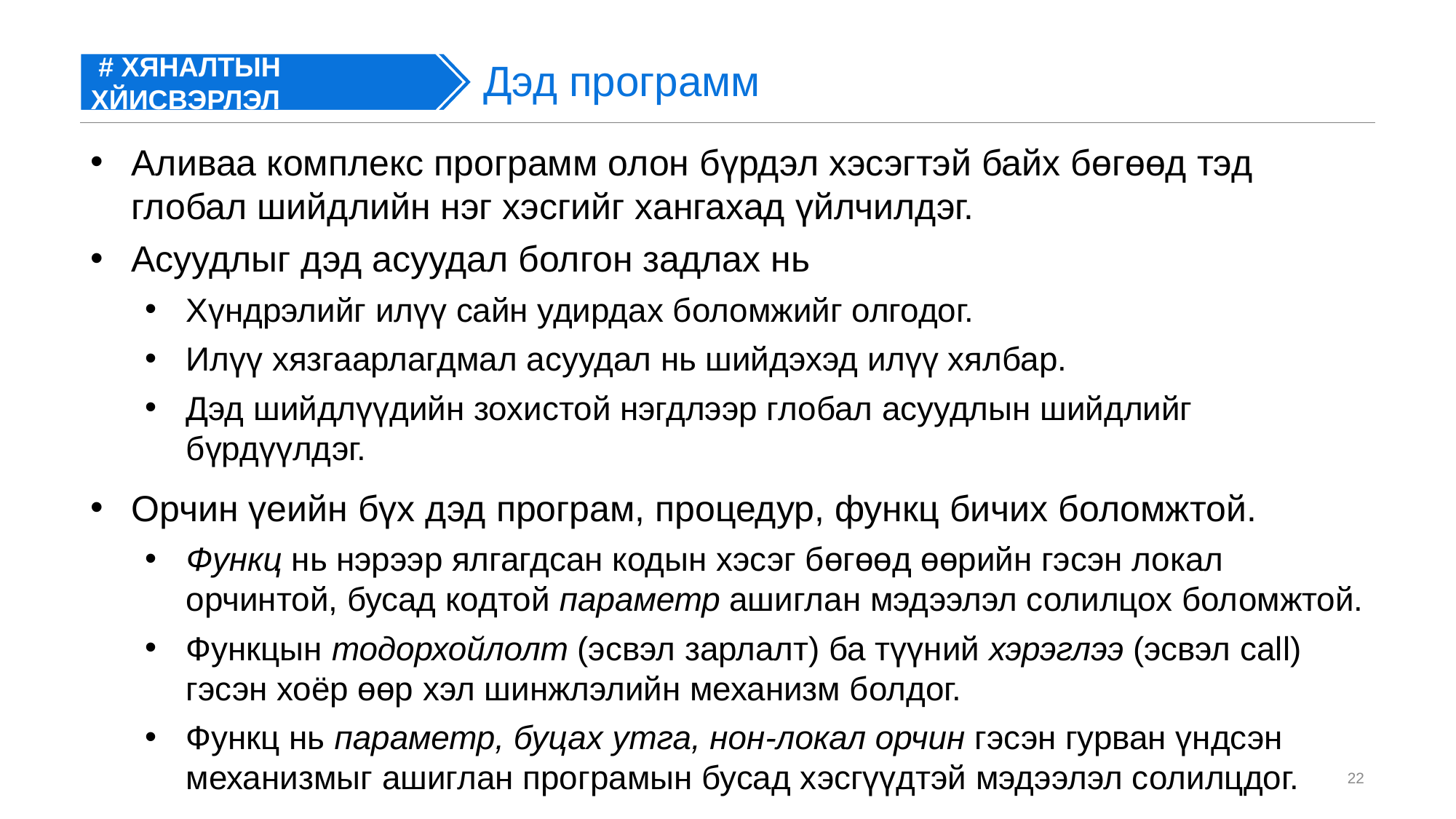

# ХЯНАЛТЫН ХЙИСВЭРЛЭЛ
#
Дэд программ
Аливаа комплекс программ олон бүрдэл хэсэгтэй байх бөгөөд тэд глобал шийдлийн нэг хэсгийг хангахад үйлчилдэг.
Асуудлыг дэд асуудал болгон задлах нь
Хүндрэлийг илүү сайн удирдах боломжийг олгодог.
Илүү хязгаарлагдмал асуудал нь шийдэхэд илүү хялбар.
Дэд шийдлүүдийн зохистой нэгдлээр глобал асуудлын шийдлийг бүрдүүлдэг.
Орчин үеийн бүх дэд програм, процедур, функц бичих боломжтой.
Функц нь нэрээр ялгагдсан кодын хэсэг бөгөөд өөрийн гэсэн локал орчинтой, бусад кодтой параметр ашиглан мэдээлэл солилцох боломжтой.
Функцын тодорхойлолт (эсвэл зарлалт) ба түүний хэрэглээ (эсвэл call) гэсэн хоёр өөр хэл шинжлэлийн механизм болдог.
Функц нь параметр, буцах утга, нон-локал орчин гэсэн гурван үндсэн механизмыг ашиглан програмын бусад хэсгүүдтэй мэдээлэл солилцдог.
22